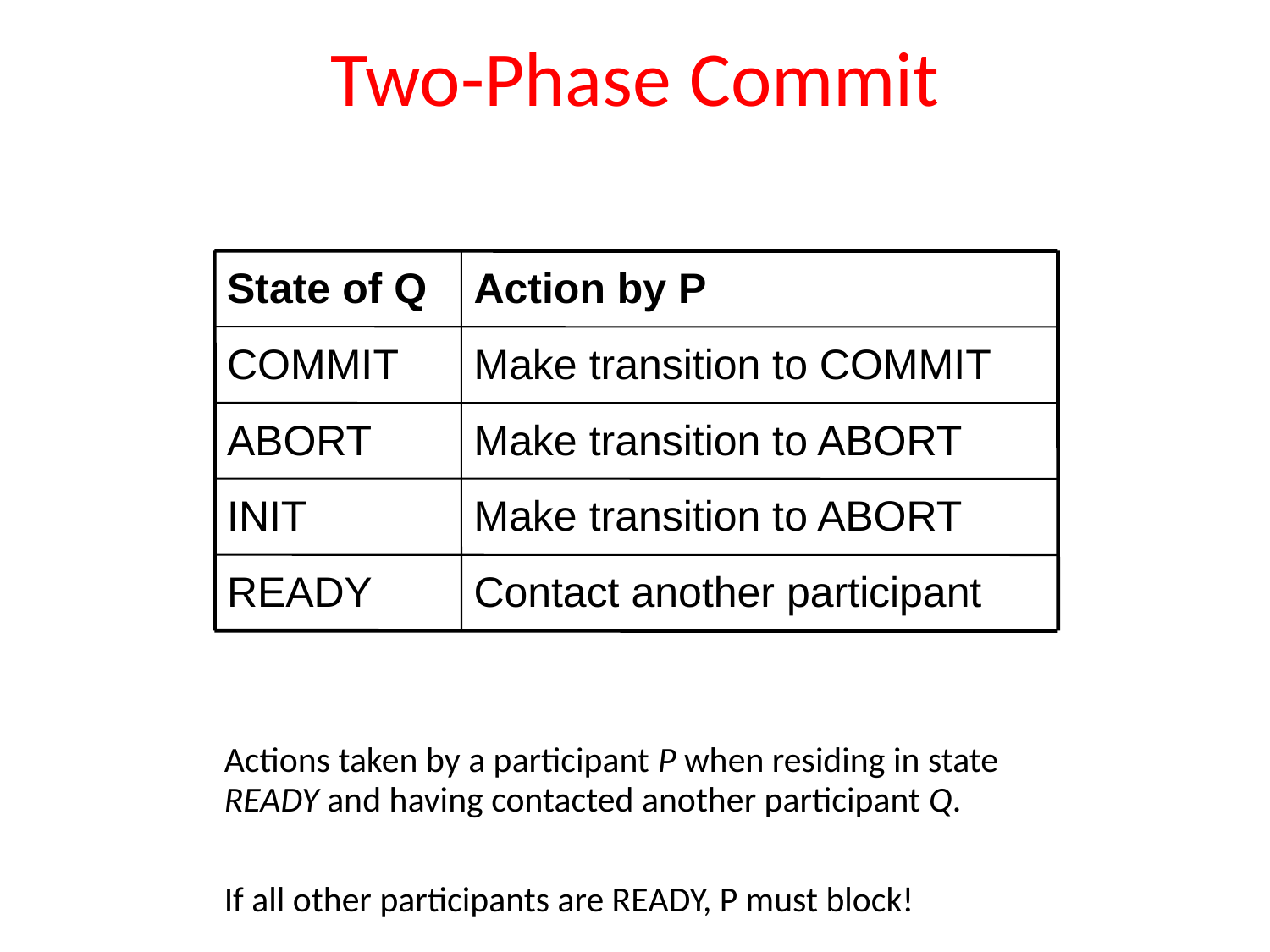

# Two-Phase Commit

State of Q

Action by P

COMMIT

Make transition to COMMIT

ABORT

Make transition to ABORT

INIT

Make transition to ABORT

READY

Contact another participant

Actions taken by a participant P when residing in state READY and having contacted another participant Q.

If all other participants are READY, P must block!